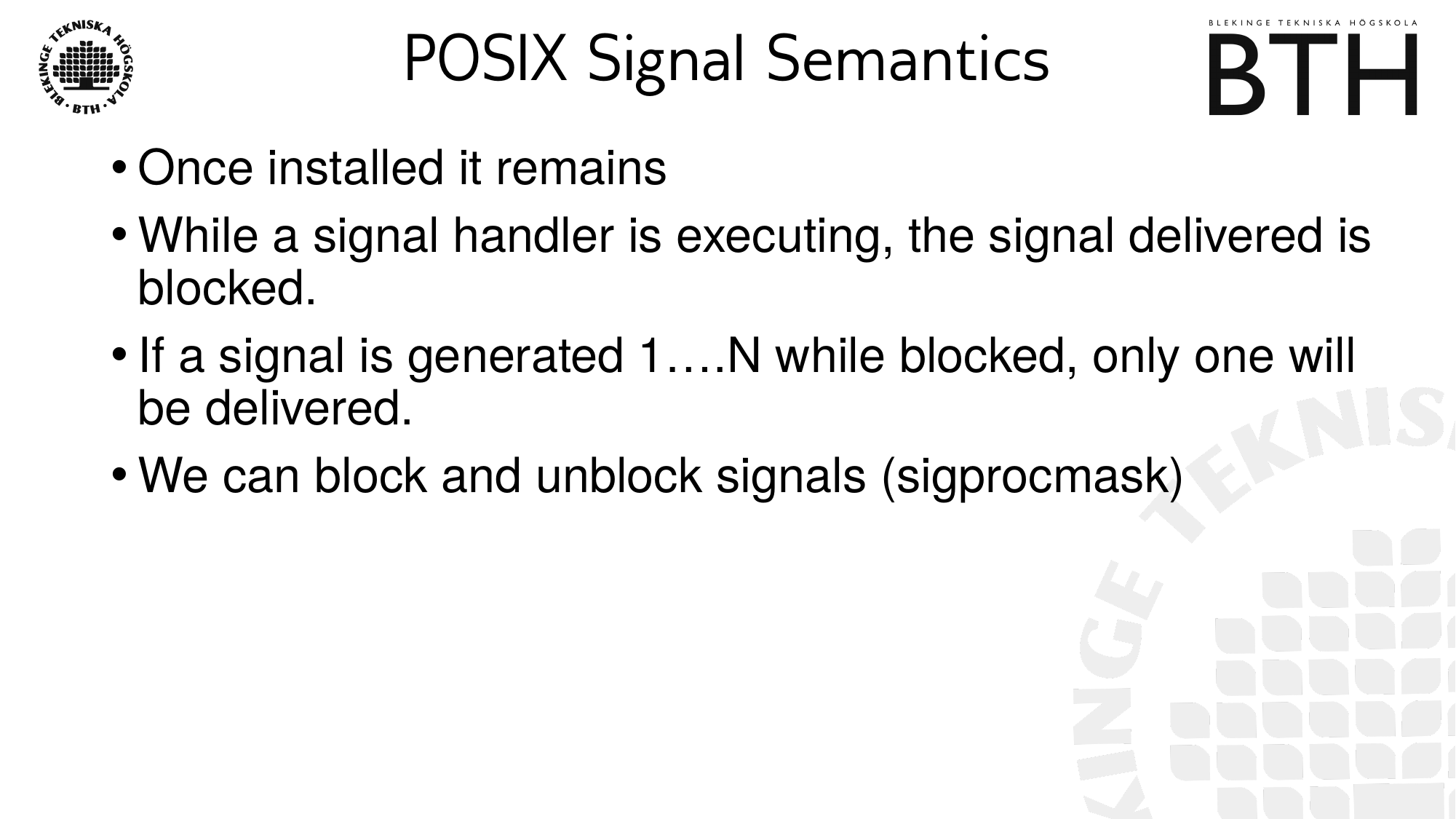

# POSIX Signal Semantics
Once installed it remains
While a signal handler is executing, the signal delivered is blocked.
If a signal is generated 1….N while blocked, only one will be delivered.
We can block and unblock signals (sigprocmask)